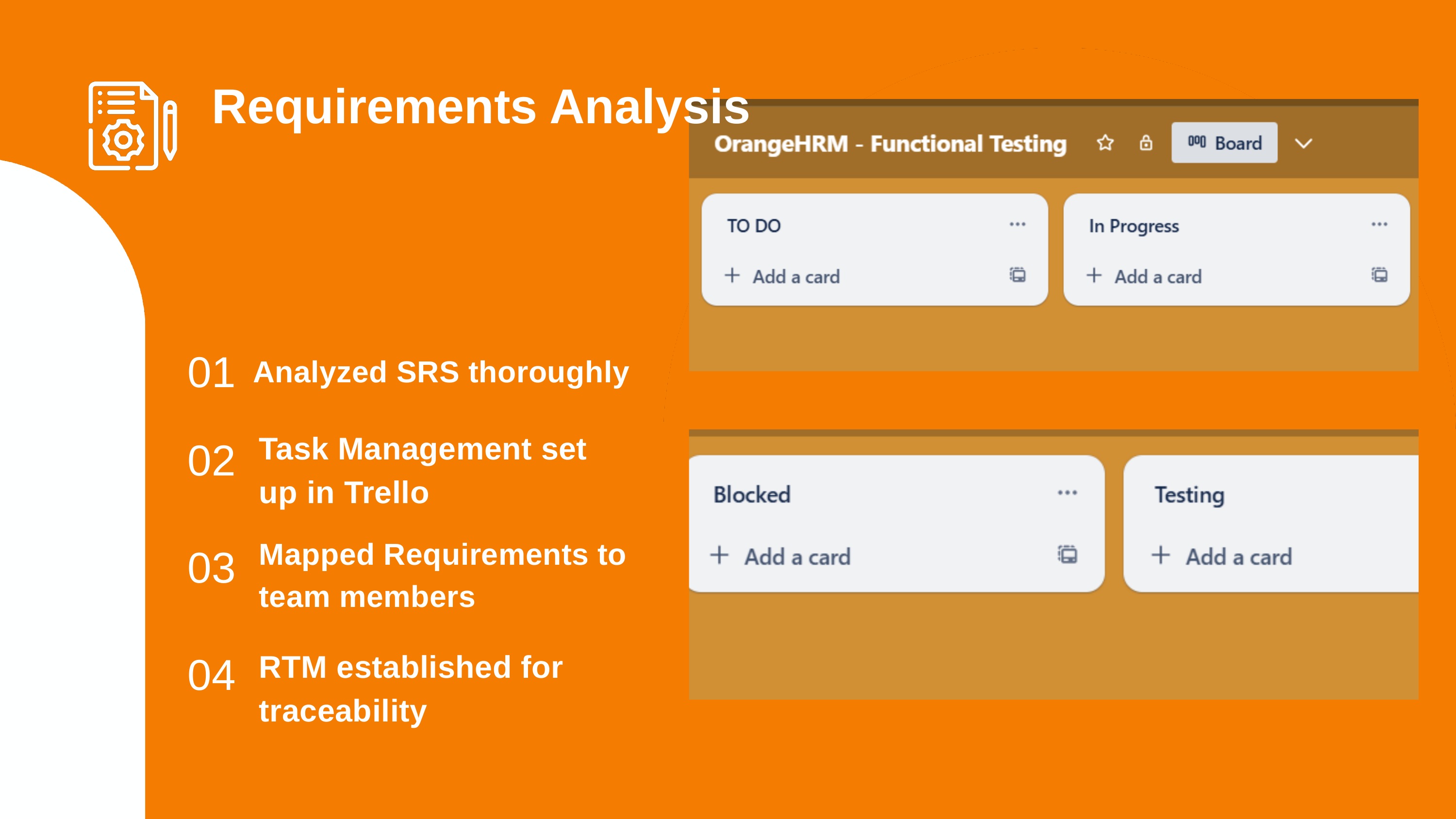

Requirements Analysis

01
Analyzed SRS thoroughly

Task Management set up in Trello
02

Mapped Requirements to team members

03
04
RTM established for traceability